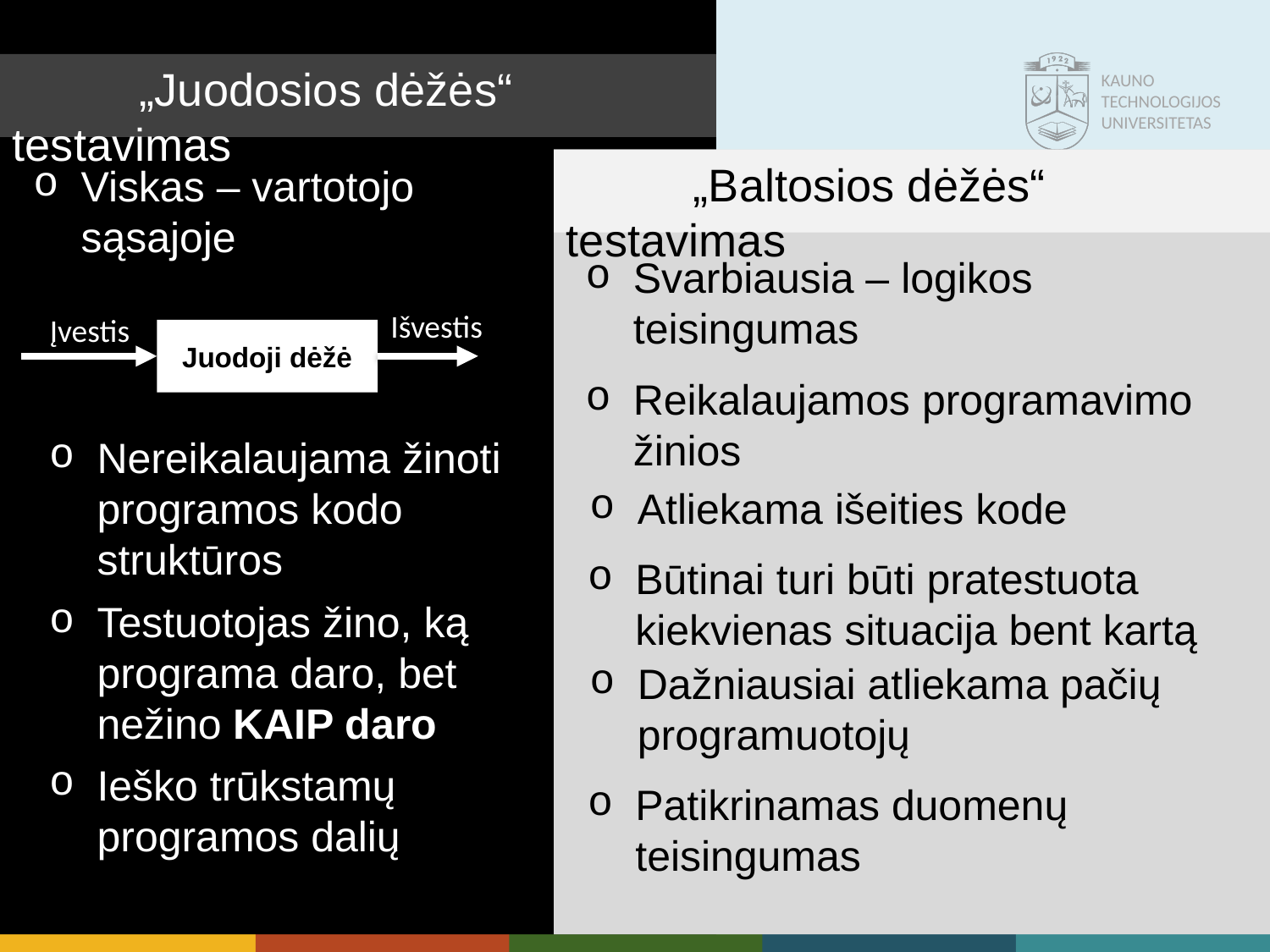

„Juodosios dėžės“ testavimas

	„Baltosios dėžės“ testavimas
Viskas – vartotojo sąsajoje
Svarbiausia – logikos teisingumas
Išvestis
Įvestis
Juodoji dėžė
Reikalaujamos programavimo žinios
Nereikalaujama žinoti programos kodo struktūros
Atliekama išeities kode
Būtinai turi būti pratestuota kiekvienas situacija bent kartą
Testuotojas žino, ką programa daro, bet nežino KAIP daro
Dažniausiai atliekama pačių programuotojų
Ieško trūkstamų programos dalių
Patikrinamas duomenų teisingumas